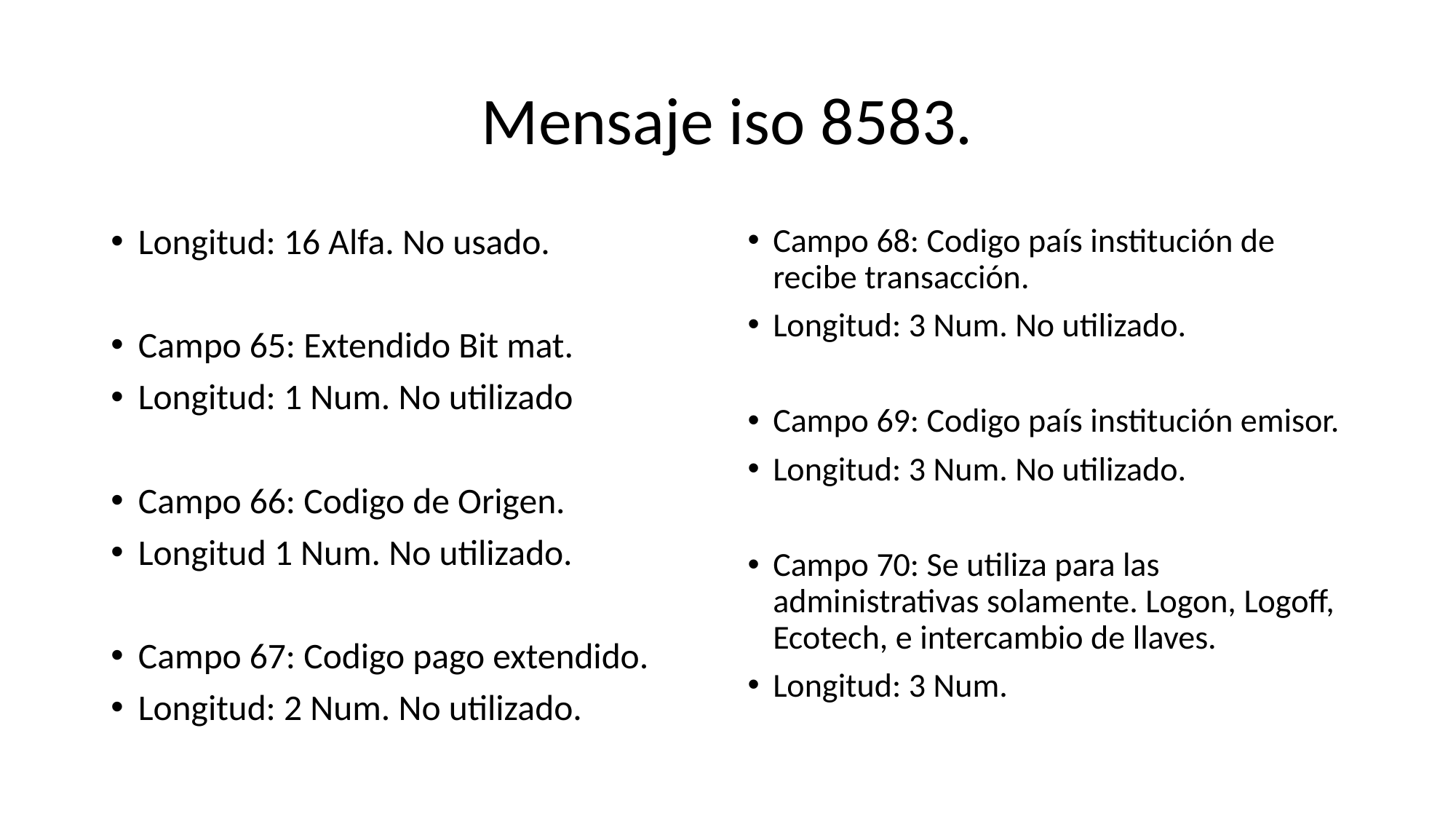

# Mensaje iso 8583.
Longitud: 16 Alfa. No usado.

Campo 65: Extendido Bit mat.
Longitud: 1 Num. No utilizado

Campo 66: Codigo de Origen.
Longitud 1 Num. No utilizado.

Campo 67: Codigo pago extendido.
Longitud: 2 Num. No utilizado.

Campo 68: Codigo país institución de recibe transacción.
Longitud: 3 Num. No utilizado.

Campo 69: Codigo país institución emisor.
Longitud: 3 Num. No utilizado.

Campo 70: Se utiliza para las administrativas solamente. Logon, Logoff, Ecotech, e intercambio de llaves.
Longitud: 3 Num.